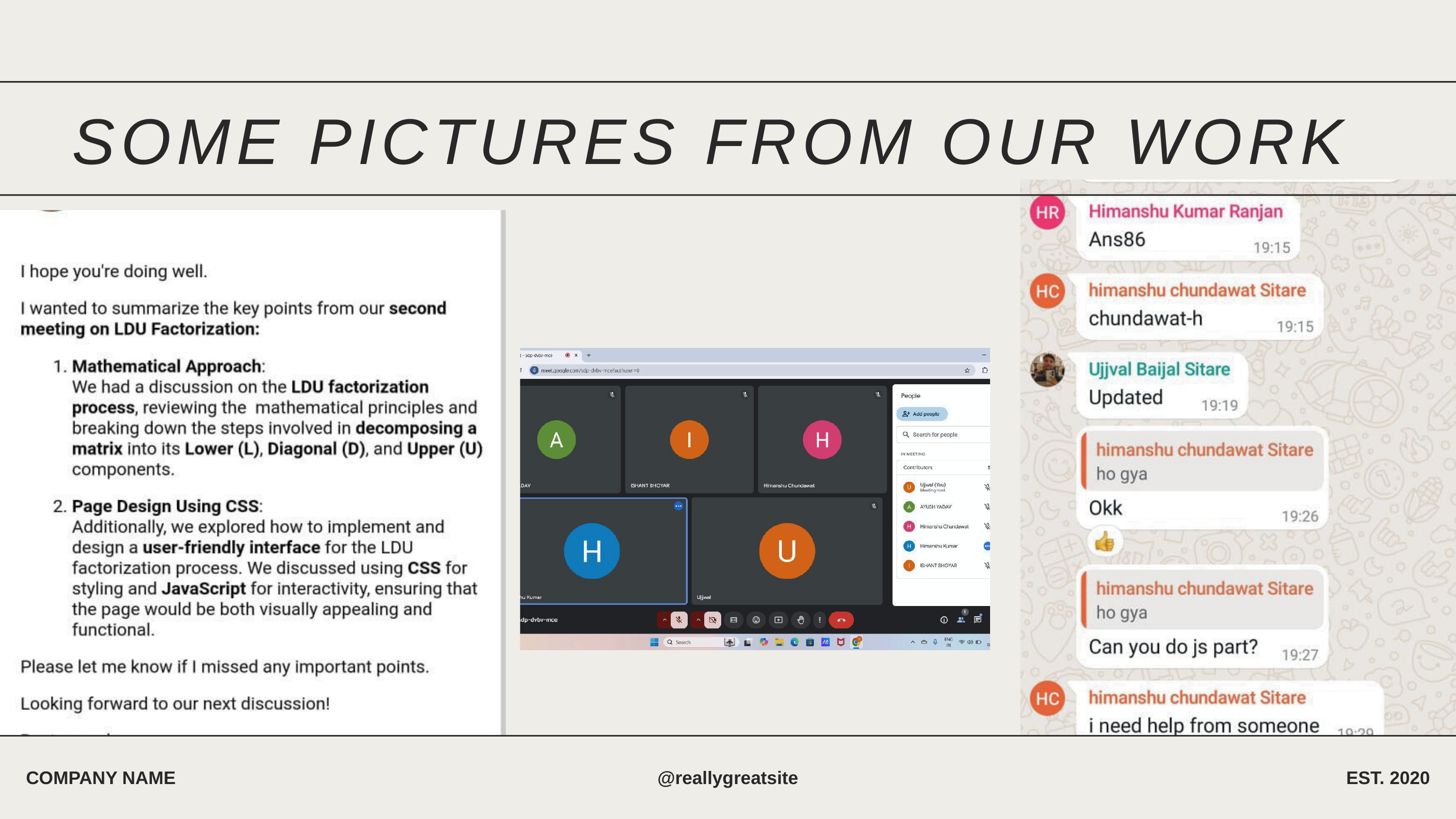

SOME PICTURES FROM OUR WORK

COMPANY NAME
@reallygreatsite
EST. 2020